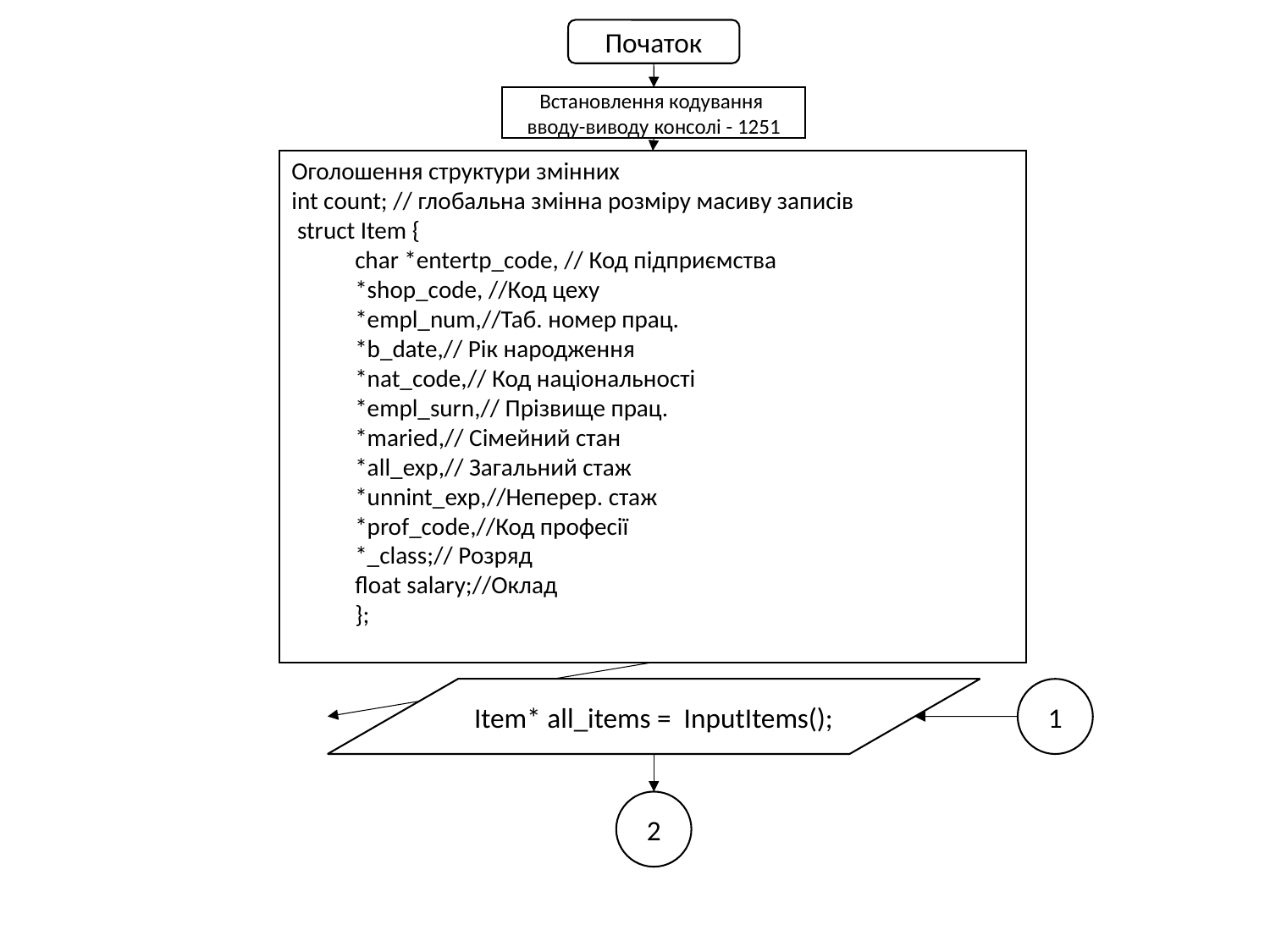

Початок
Встановлення кодування
вводу-виводу консолі - 1251
Оголошення структури змінних
int count; // глобальна змінна розміру масиву записів
 struct Item {
char *entertp_code, // Код підприємства
*shop_code, //Код цеху
*empl_num,//Таб. номер прац.
*b_date,// Рік народження
*nat_code,// Код національності
*empl_surn,// Прізвище прац.
*maried,// Сімейний стан
*all_exp,// Загальний стаж
*unnint_exp,//Неперер. стаж
*prof_code,//Код професії
*_class;// Розряд
float salary;//Оклад
};

1
Item* all_items =  InputItems();
2